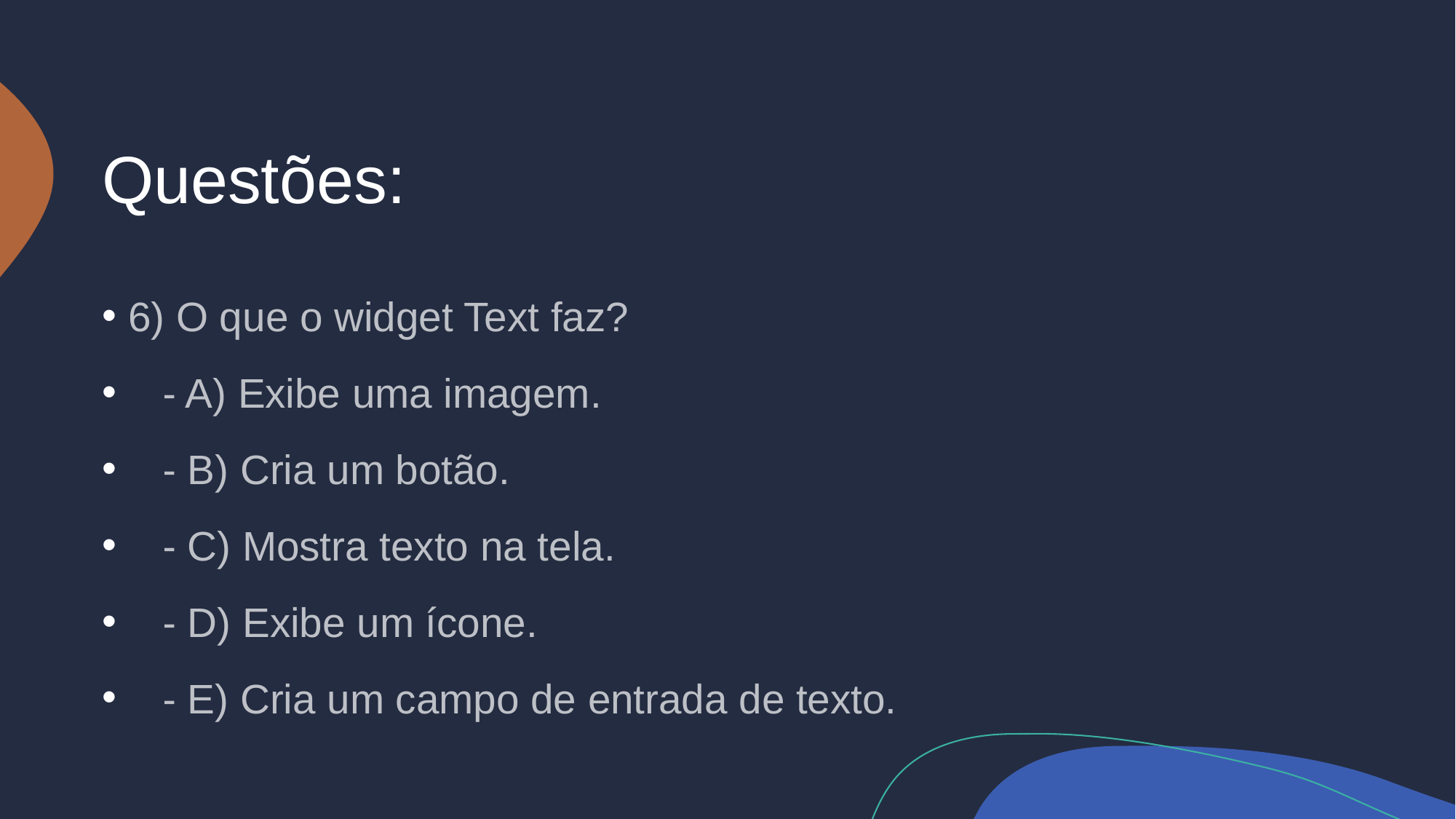

# Questões:
6) O que o widget Text faz?
   - A) Exibe uma imagem.
   - B) Cria um botão.
   - C) Mostra texto na tela.
   - D) Exibe um ícone.
   - E) Cria um campo de entrada de texto.